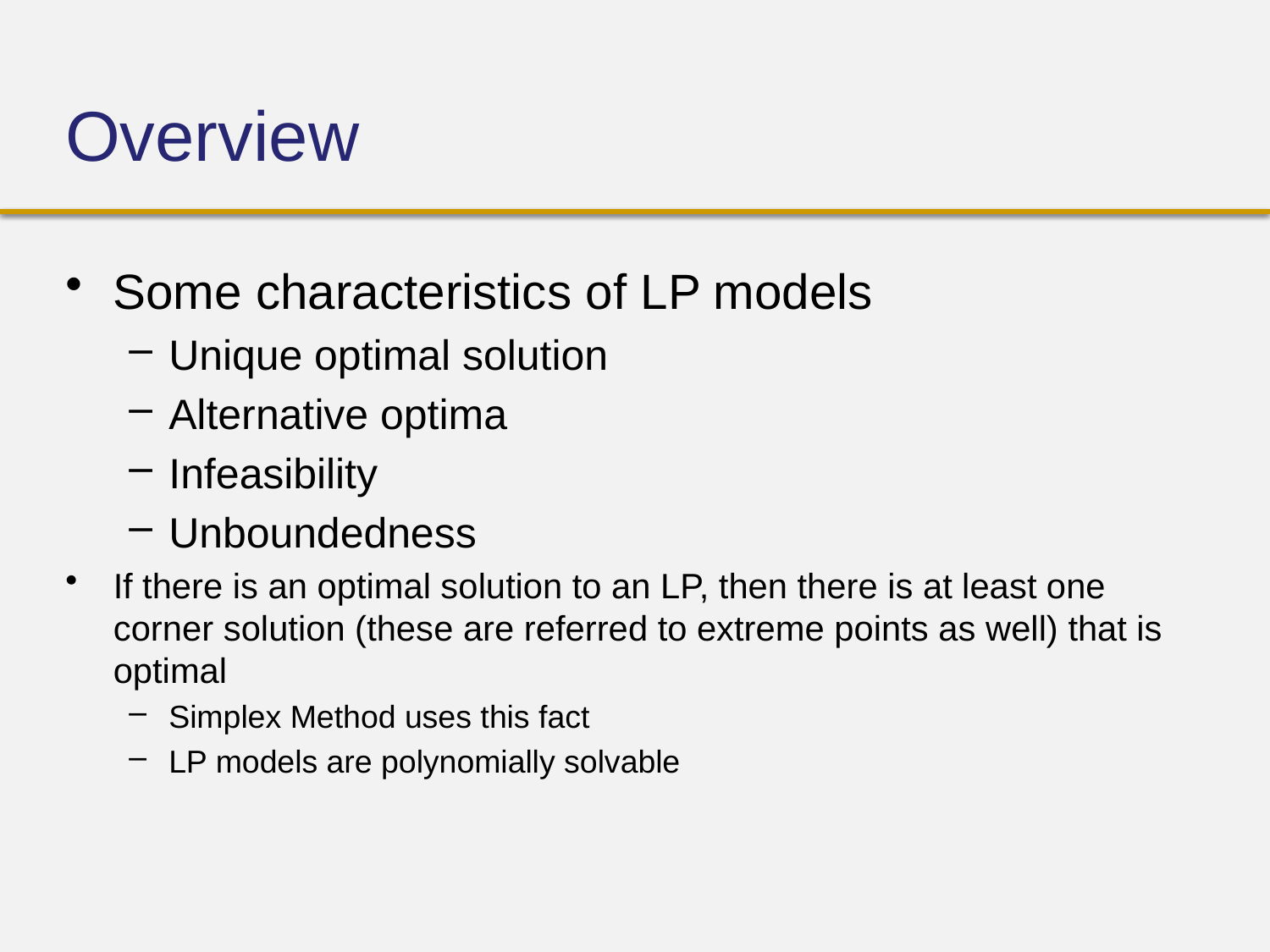

# Overview
Some characteristics of LP models
Unique optimal solution
Alternative optima
Infeasibility
Unboundedness
If there is an optimal solution to an LP, then there is at least one corner solution (these are referred to extreme points as well) that is optimal
Simplex Method uses this fact
LP models are polynomially solvable